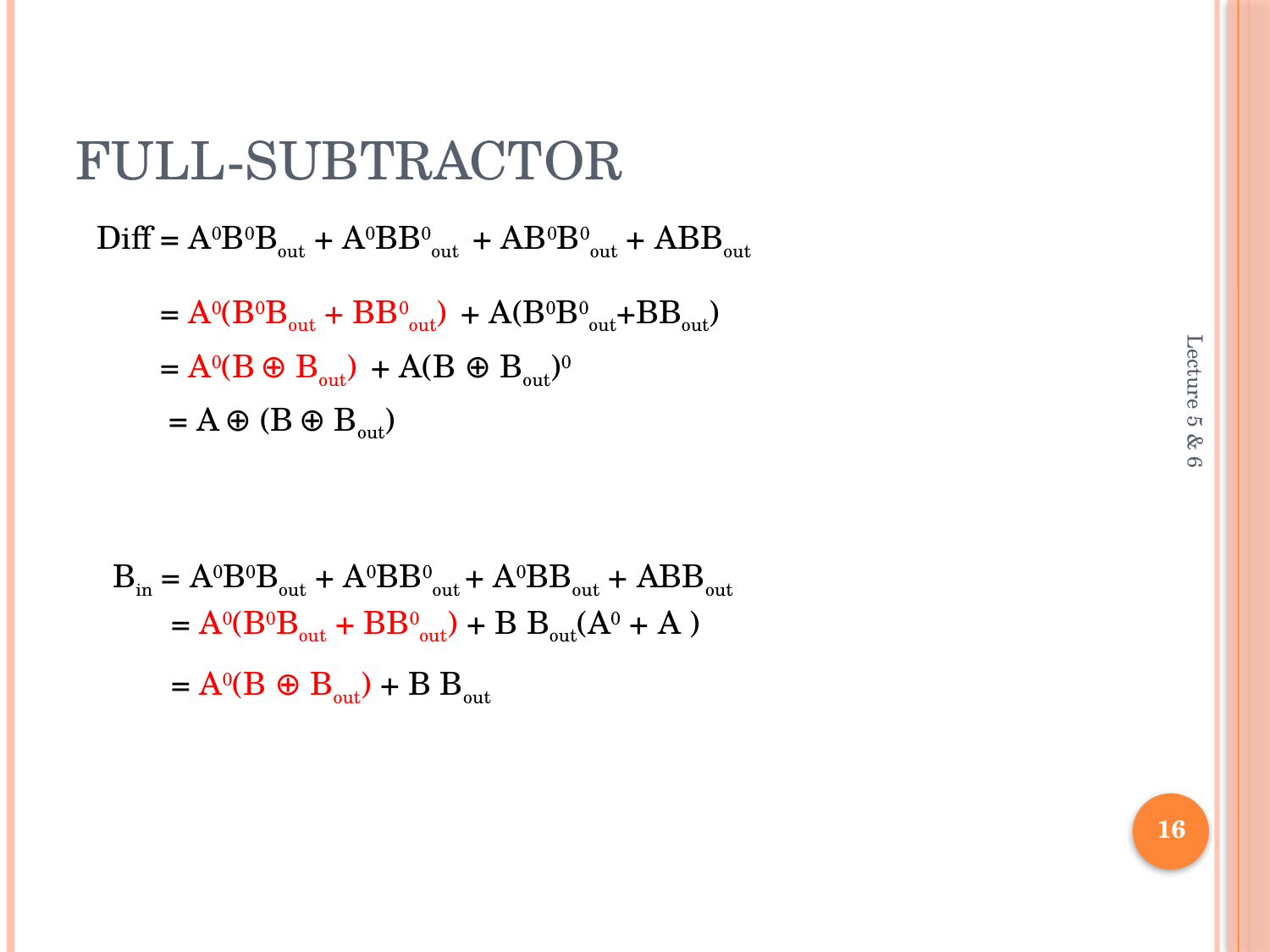

# Full-Subtractor
Diff = A0B0Bout + A0BB0out  + AB0B0out + ABBout
= A0(B0Bout + BB0out)  + A(B0B0out+BBout)
= A0(B ⊕ Bout)  + A(B ⊕ Bout)0
= A ⊕ (B ⊕ Bout)
Lecture 5 & 6
Bin = A0B0Bout + A0BB0out + A0BBout + ABBout
= A0(B0Bout + BB0out) + B Bout(A0 + A )
= A0(B ⊕ Bout) + B Bout
16